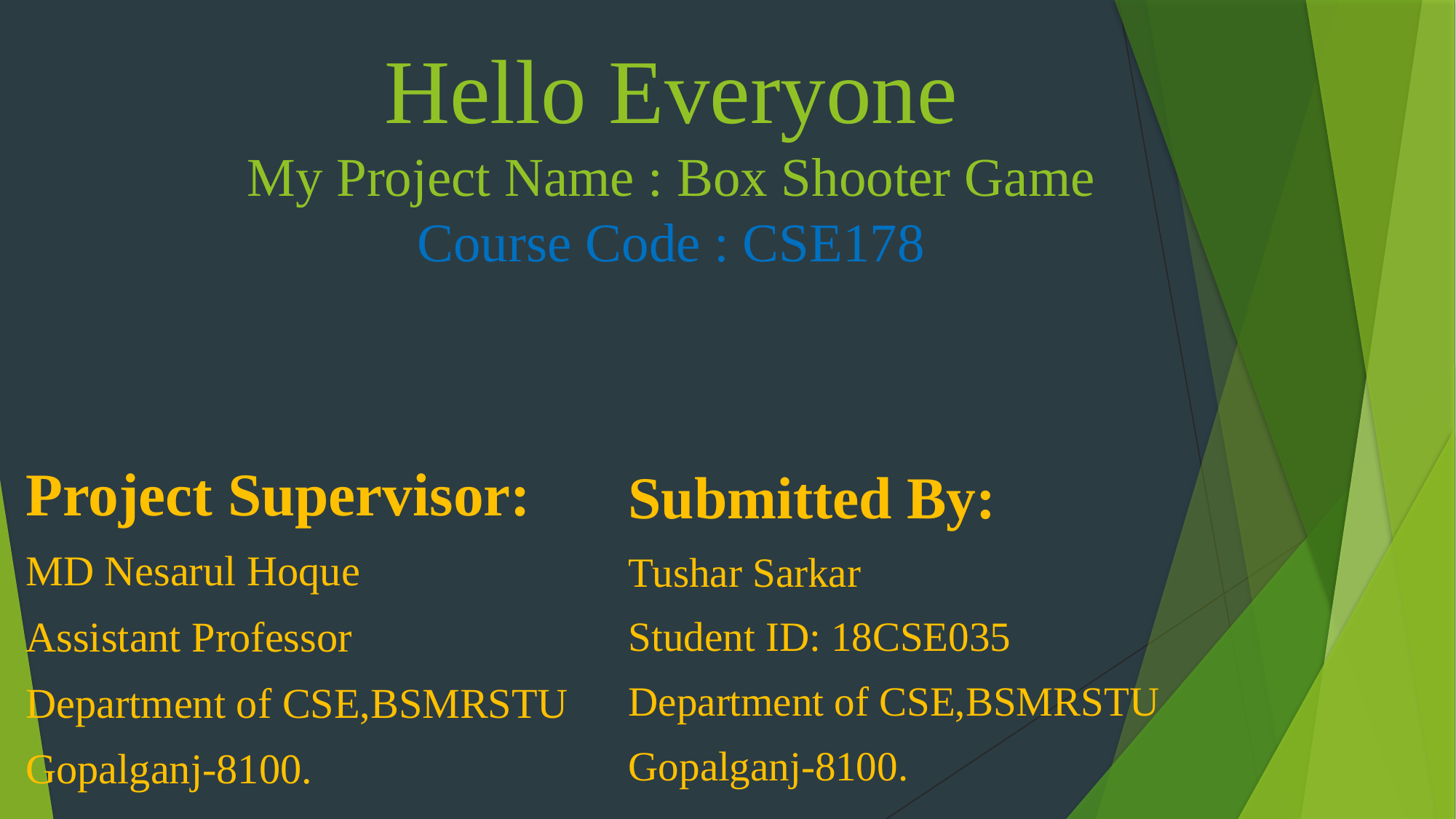

# Hello Everyone My Project Name : Box Shooter Game Course Code : CSE178

Project Supervisor:
MD Nesarul Hoque
Assistant Professor
Department of CSE,BSMRSTU
Gopalganj-8100.
Submitted By:
Tushar Sarkar
Student ID: 18CSE035
Department of CSE,BSMRSTU
Gopalganj-8100.